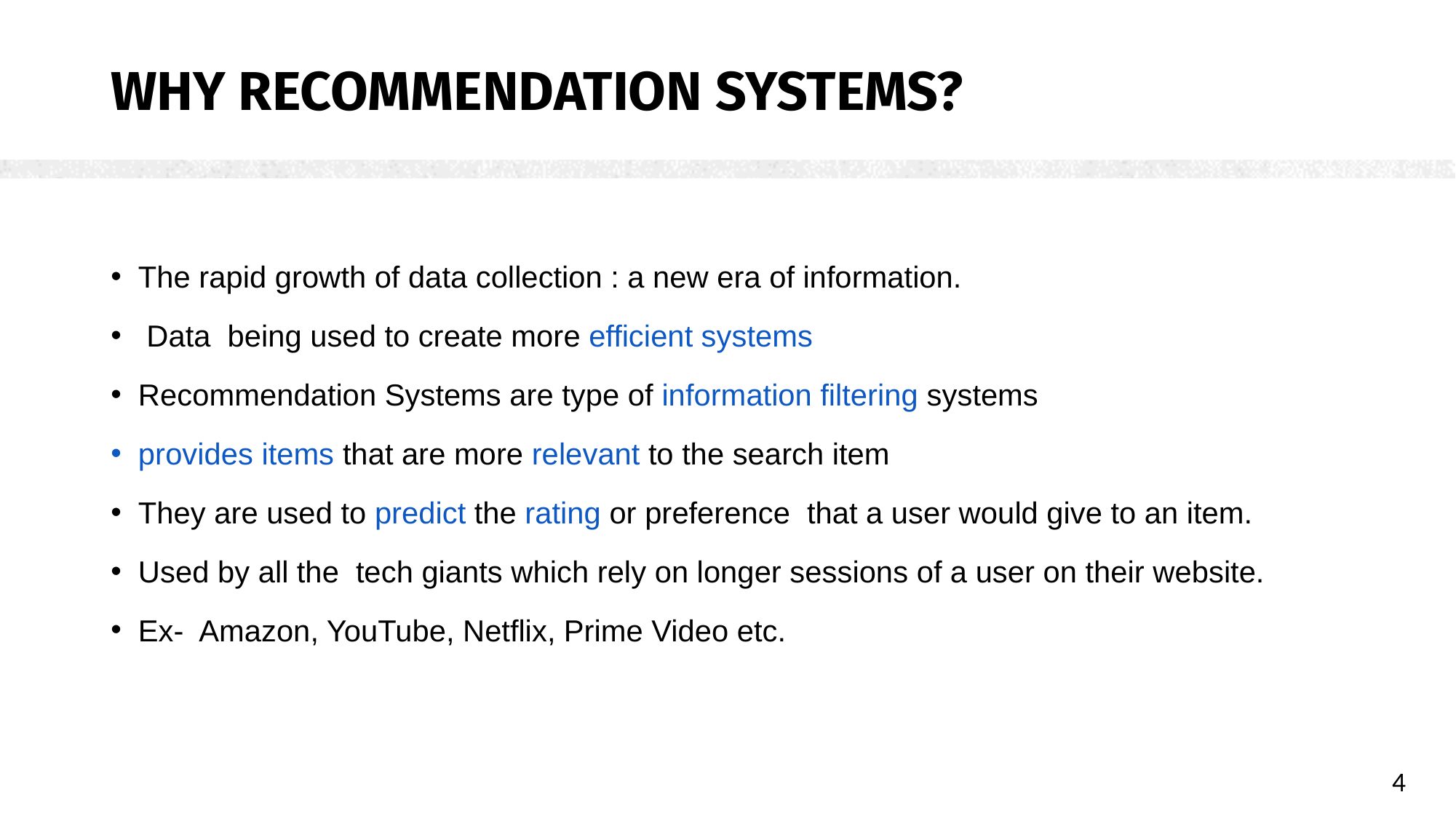

# Why Recommendation systems?
The rapid growth of data collection : a new era of information.
 Data  being used to create more efficient systems
Recommendation Systems are type of information filtering systems
provides items that are more relevant to the search item
They are used to predict the rating or preference  that a user would give to an item.
Used by all the  tech giants which rely on longer sessions of a user on their website.
Ex-  Amazon, YouTube, Netflix, Prime Video etc.
4